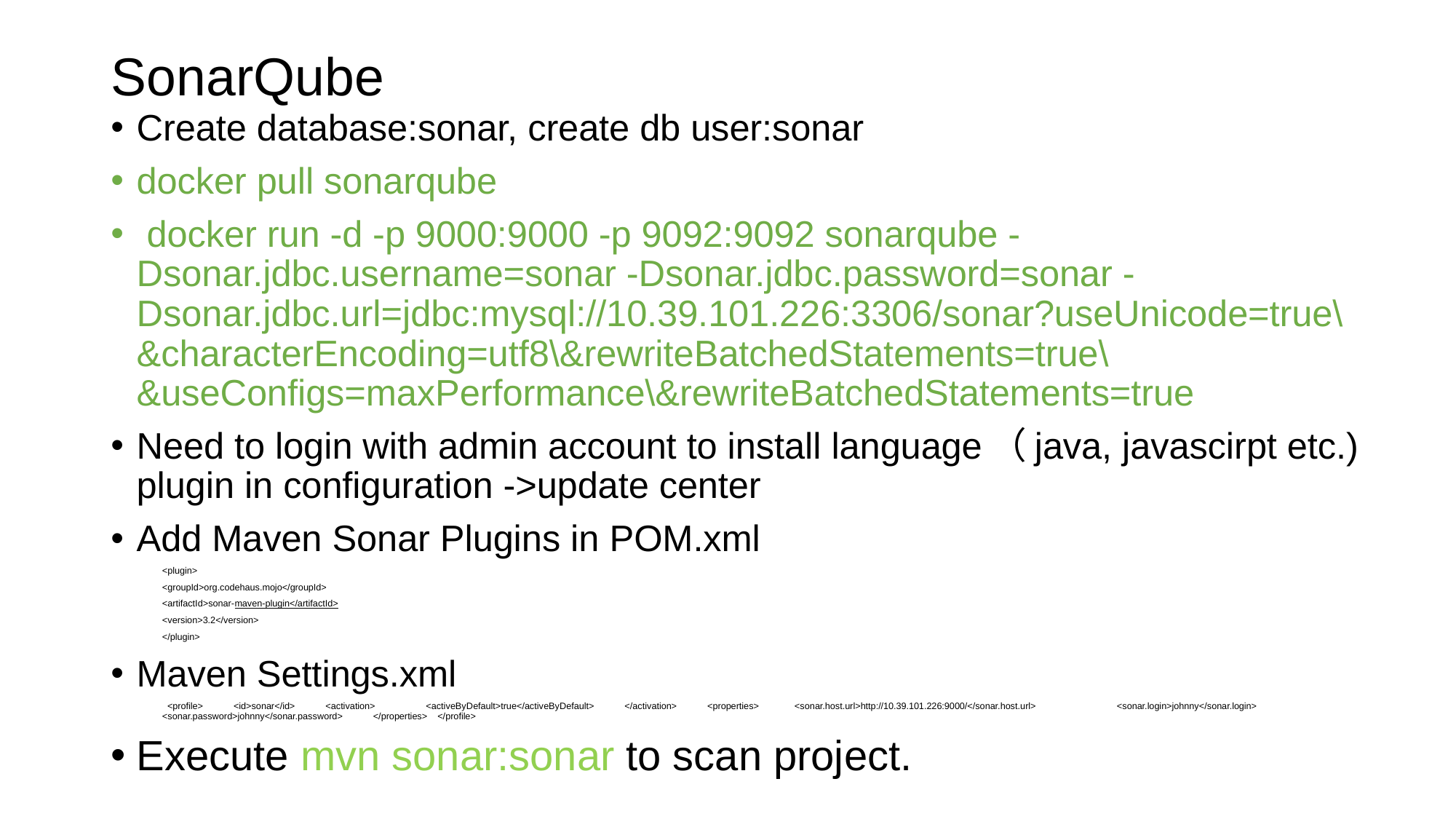

# SonarQube
Create database:sonar, create db user:sonar
docker pull sonarqube
 docker run -d -p 9000:9000 -p 9092:9092 sonarqube -Dsonar.jdbc.username=sonar -Dsonar.jdbc.password=sonar -Dsonar.jdbc.url=jdbc:mysql://10.39.101.226:3306/sonar?useUnicode=true\&characterEncoding=utf8\&rewriteBatchedStatements=true\&useConfigs=maxPerformance\&rewriteBatchedStatements=true
Need to login with admin account to install language（java, javascirpt etc.) plugin in configuration ->update center
Add Maven Sonar Plugins in POM.xml
<plugin>
<groupId>org.codehaus.mojo</groupId>
<artifactId>sonar-maven-plugin</artifactId>
<version>3.2</version>
</plugin>
Maven Settings.xml
  <profile>            <id>sonar</id>            <activation>                    <activeByDefault>true</activeByDefault>            </activation>            <properties>              <sonar.host.url>http://10.39.101.226:9000/</sonar.host.url>  			  <sonar.login>johnny</sonar.login>              <sonar.password>johnny</sonar.password>            </properties>    </profile>
Execute mvn sonar:sonar to scan project.